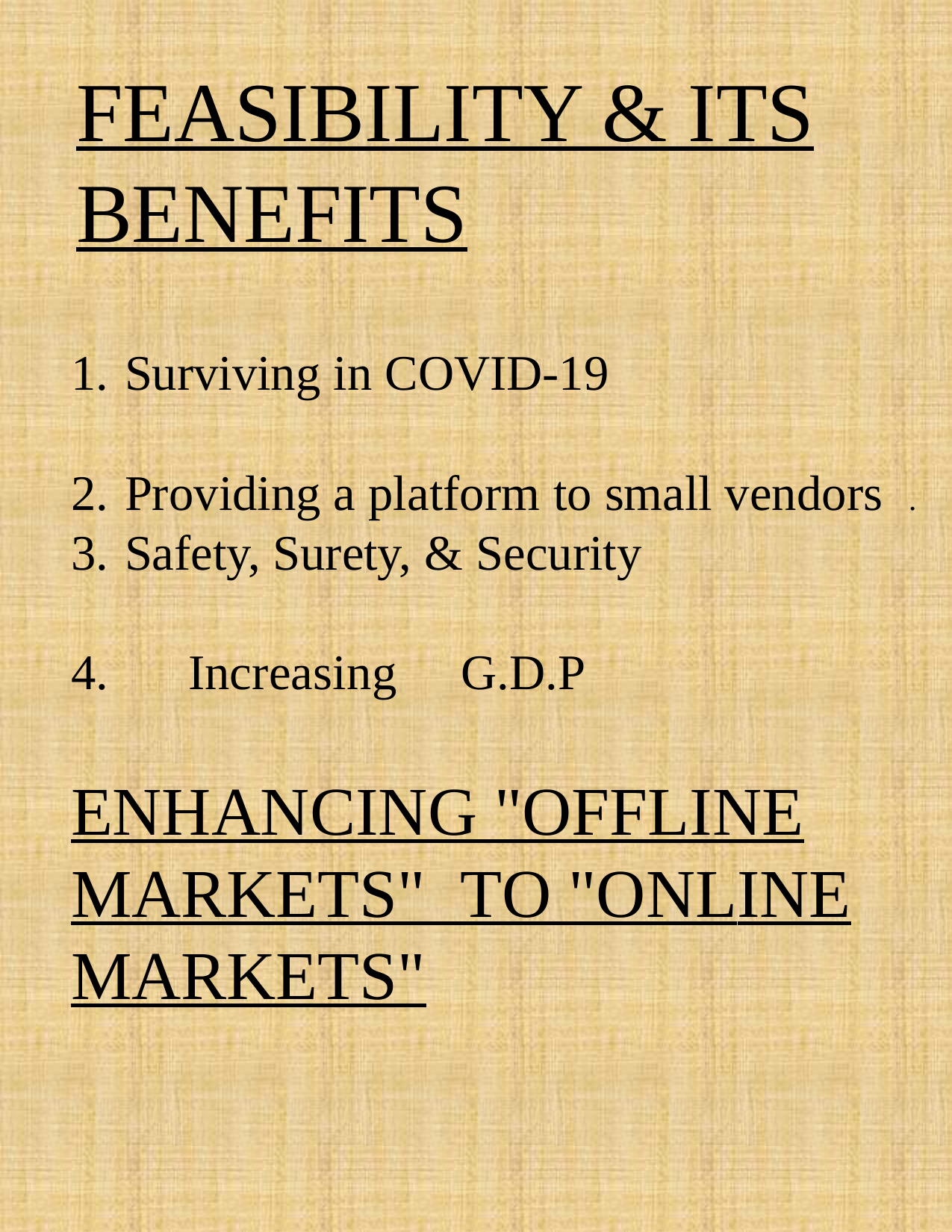

# FEASIBILITY & ITS BENEFITS

Surviving in COVID-19

Providing a platform to small vendors	.
Safety, Surety, & Security

	Increasing	G.D.P

ENHANCING "OFFLINE MARKETS"  TO "ONLINE MARKETS"